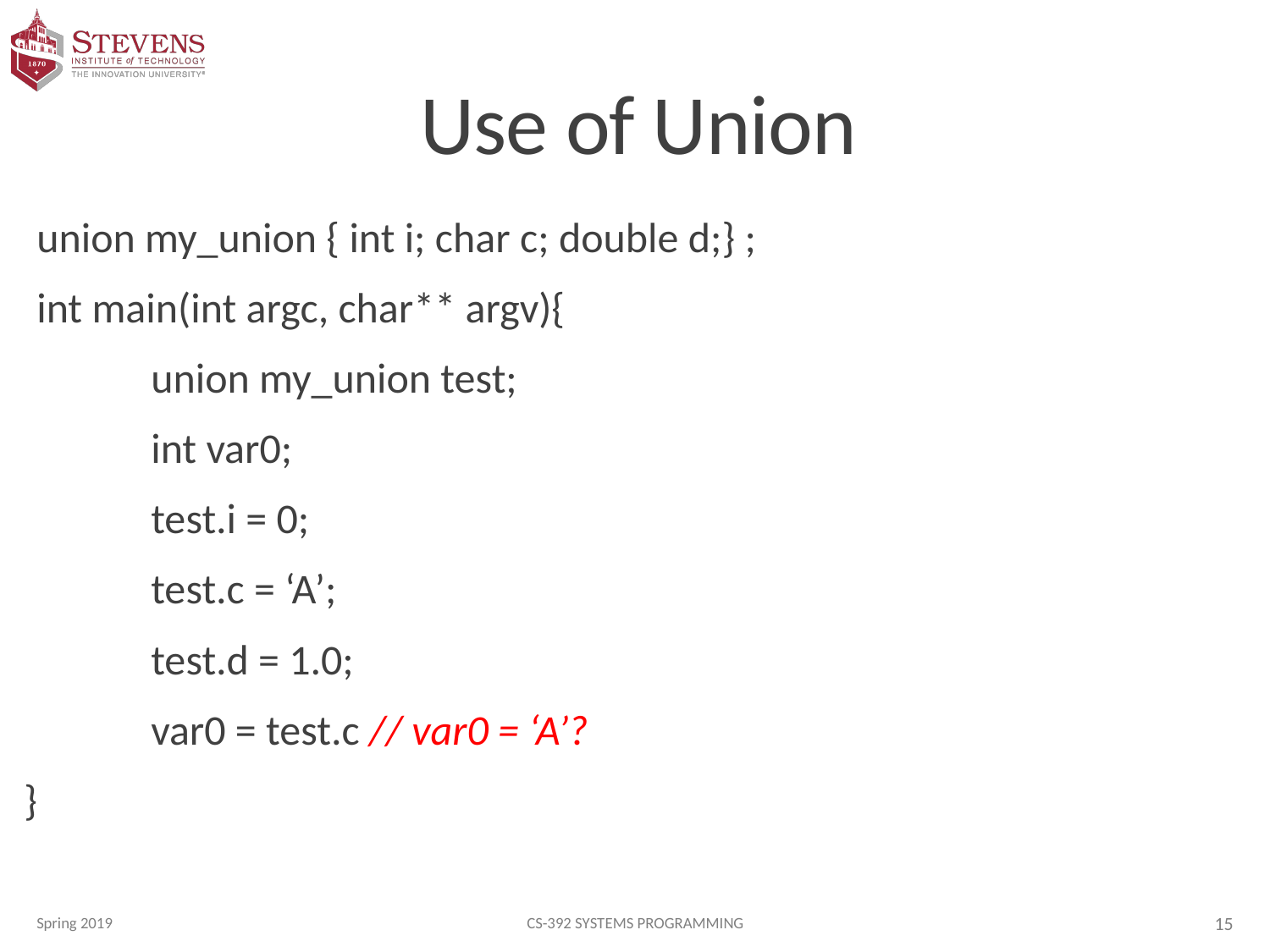

# Use of Union
union my_union { int i; char c; double d;} ;
int main(int argc, char** argv){
	union my_union test;
	int var0;
	test.i = 0;
	test.c = ‘A’;
	test.d = 1.0;
	var0 = test.c // var0 = ‘A’?
}

Spring 2019
CS-392 Systems Programming
15